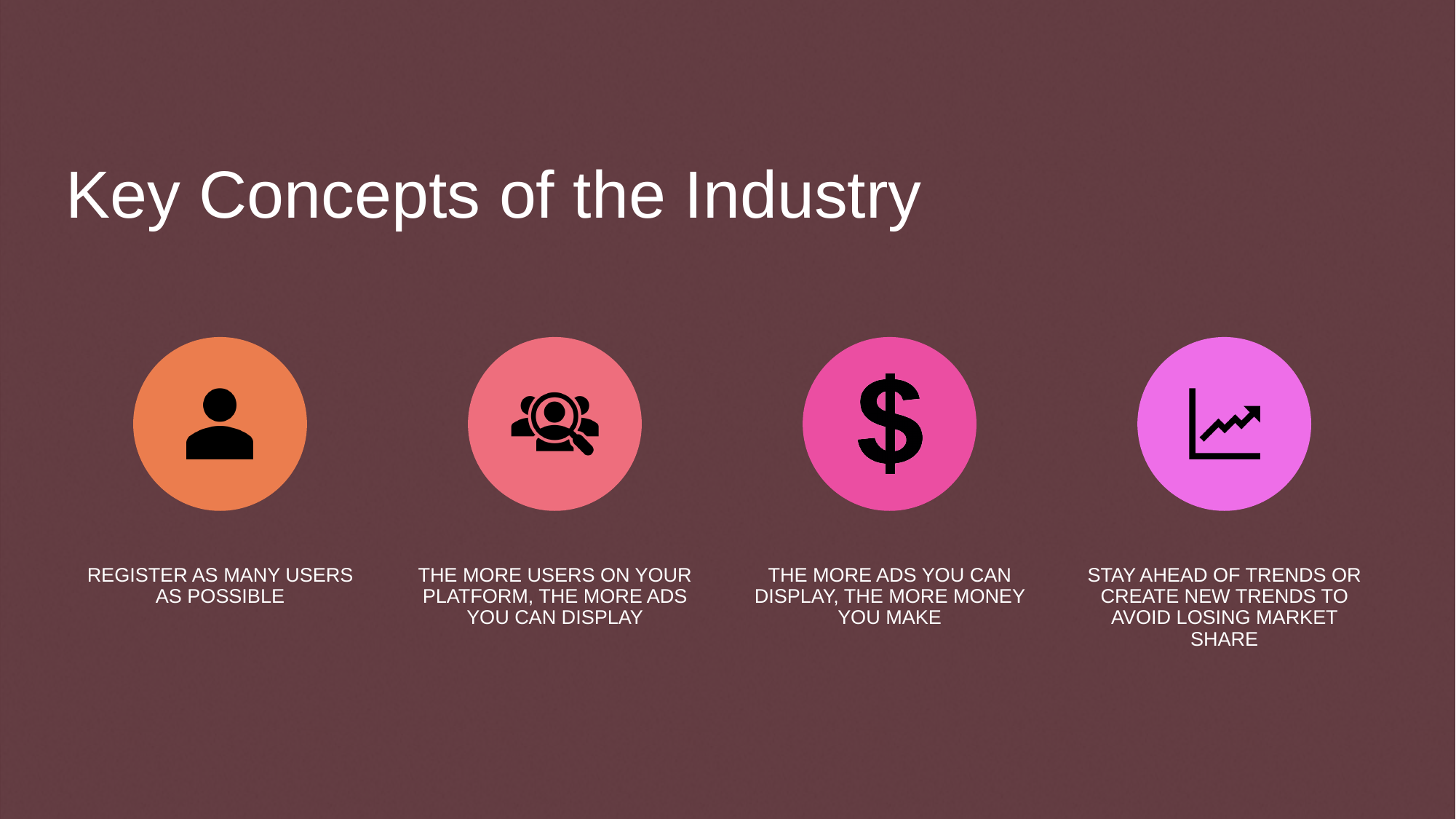

# Key Concepts of the Industry
Register as many users as possible
The more users on your platform, the more ads you can display
The more ads you can display, the more money you make
Stay ahead of trends or create new trends to avoid losing market share